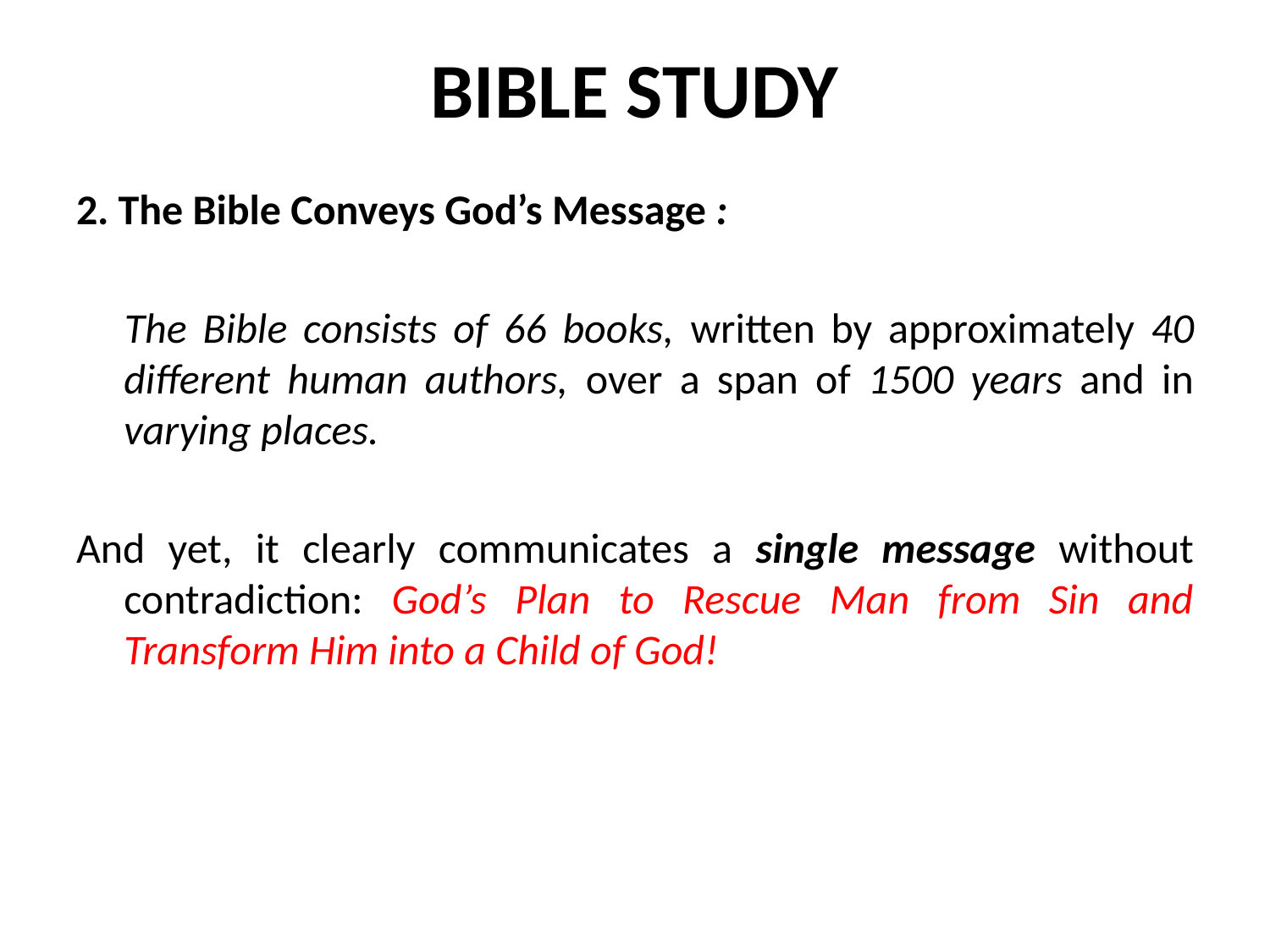

# BIBLE STUDY
2. The Bible Conveys God’s Message :

   The Bible consists of 66 books, written by approximately 40 different human authors, over a span of 1500 years and in varying places.

And yet, it clearly communicates a single message without contradiction: God’s Plan to Rescue Man from Sin and Transform Him into a Child of God!